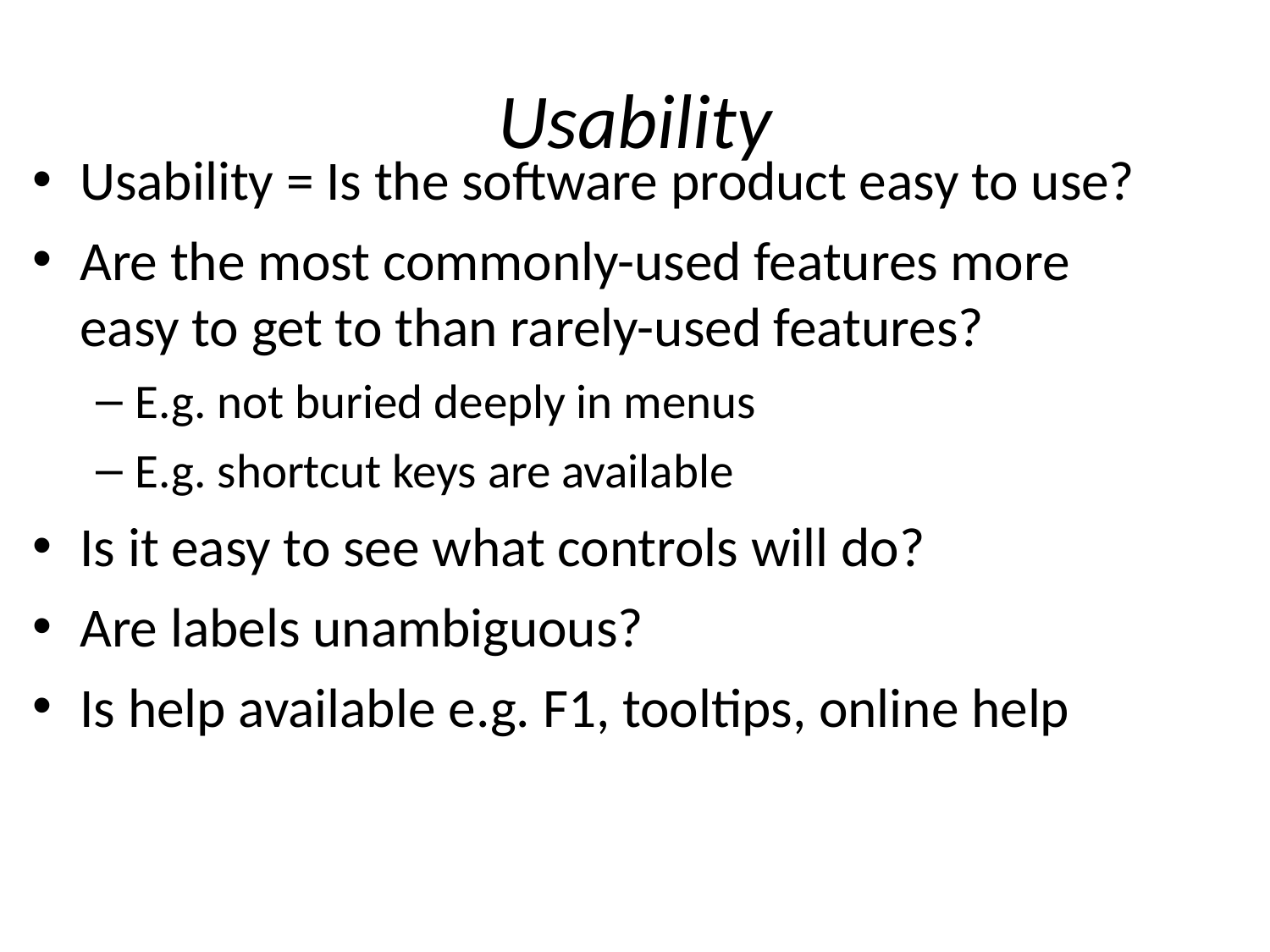

# Usability
Usability = Is the software product easy to use?
Are the most commonly-used features more easy to get to than rarely-used features?
E.g. not buried deeply in menus
E.g. shortcut keys are available
Is it easy to see what controls will do?
Are labels unambiguous?
Is help available e.g. F1, tooltips, online help